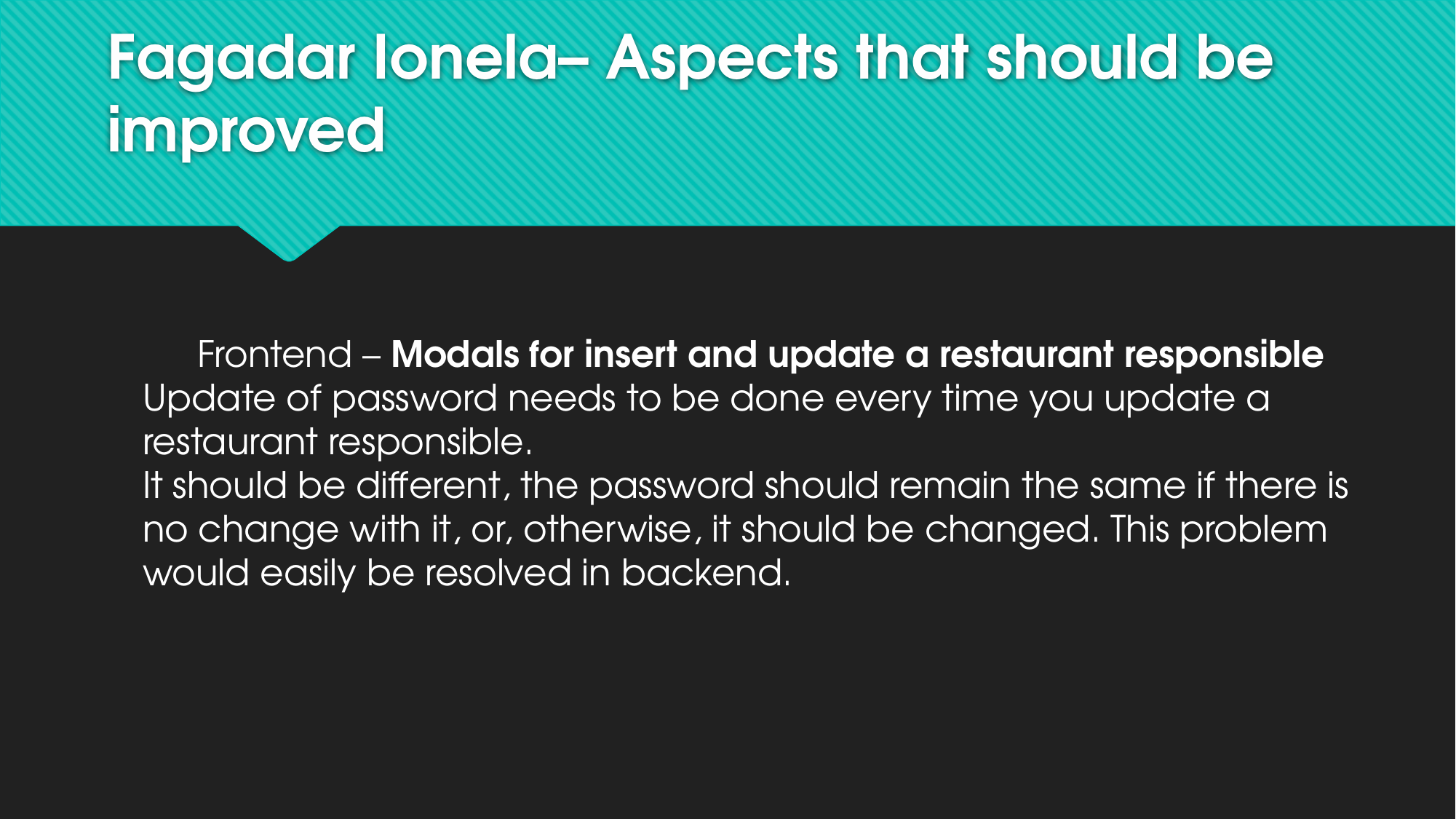

# Fagadar Ionela– Aspects that should be improved
	Frontend – Modals for insert and update a restaurant responsible
Update of password needs to be done every time you update a restaurant responsible.
It should be different, the password should remain the same if there is no change with it, or, otherwise, it should be changed. This problem would easily be resolved in backend.